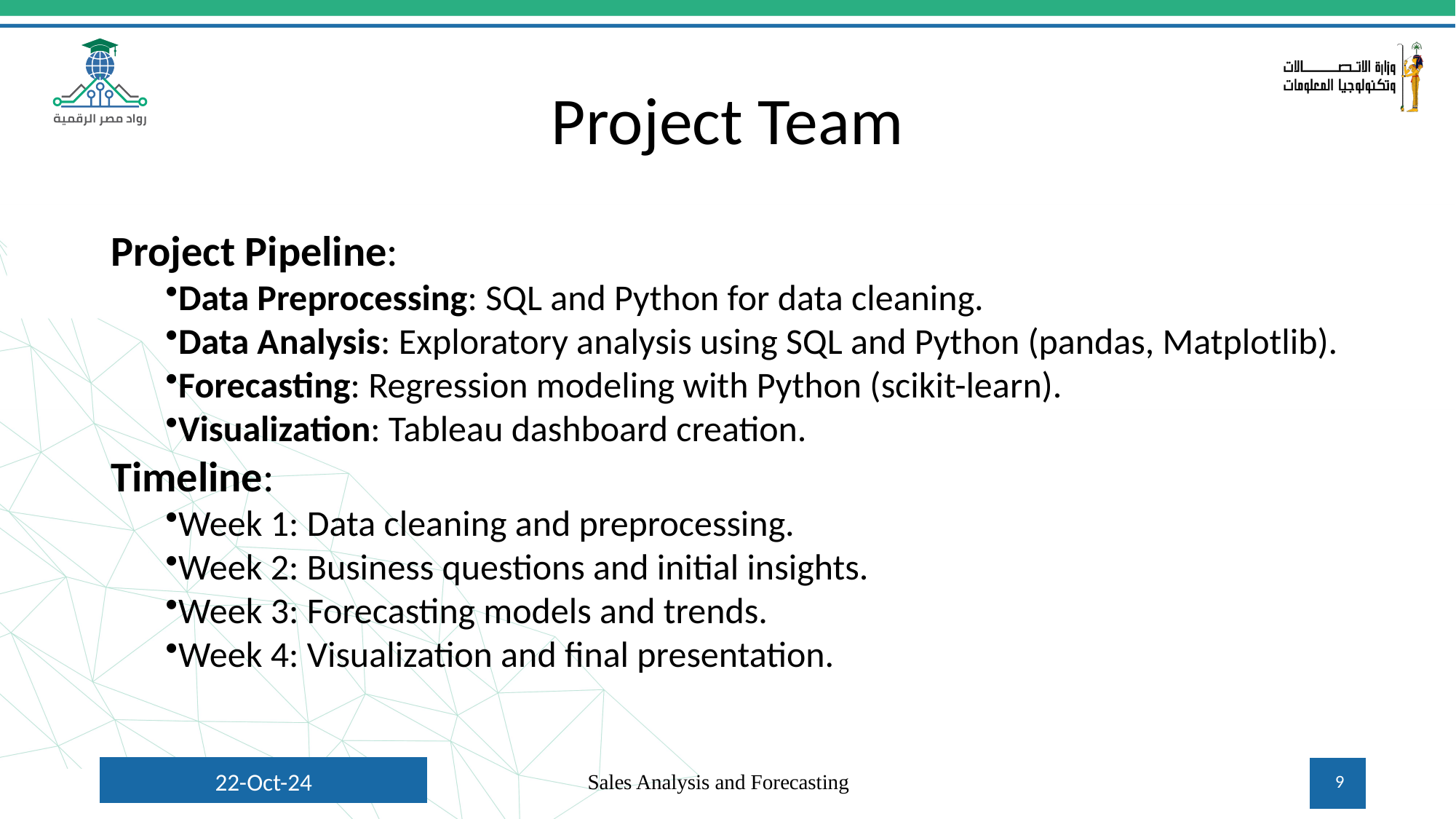

# Project Team
Project Pipeline:
Data Preprocessing: SQL and Python for data cleaning.
Data Analysis: Exploratory analysis using SQL and Python (pandas, Matplotlib).
Forecasting: Regression modeling with Python (scikit-learn).
Visualization: Tableau dashboard creation.
Timeline:
Week 1: Data cleaning and preprocessing.
Week 2: Business questions and initial insights.
Week 3: Forecasting models and trends.
Week 4: Visualization and final presentation.

22-Oct-24
Sales Analysis and Forecasting
9